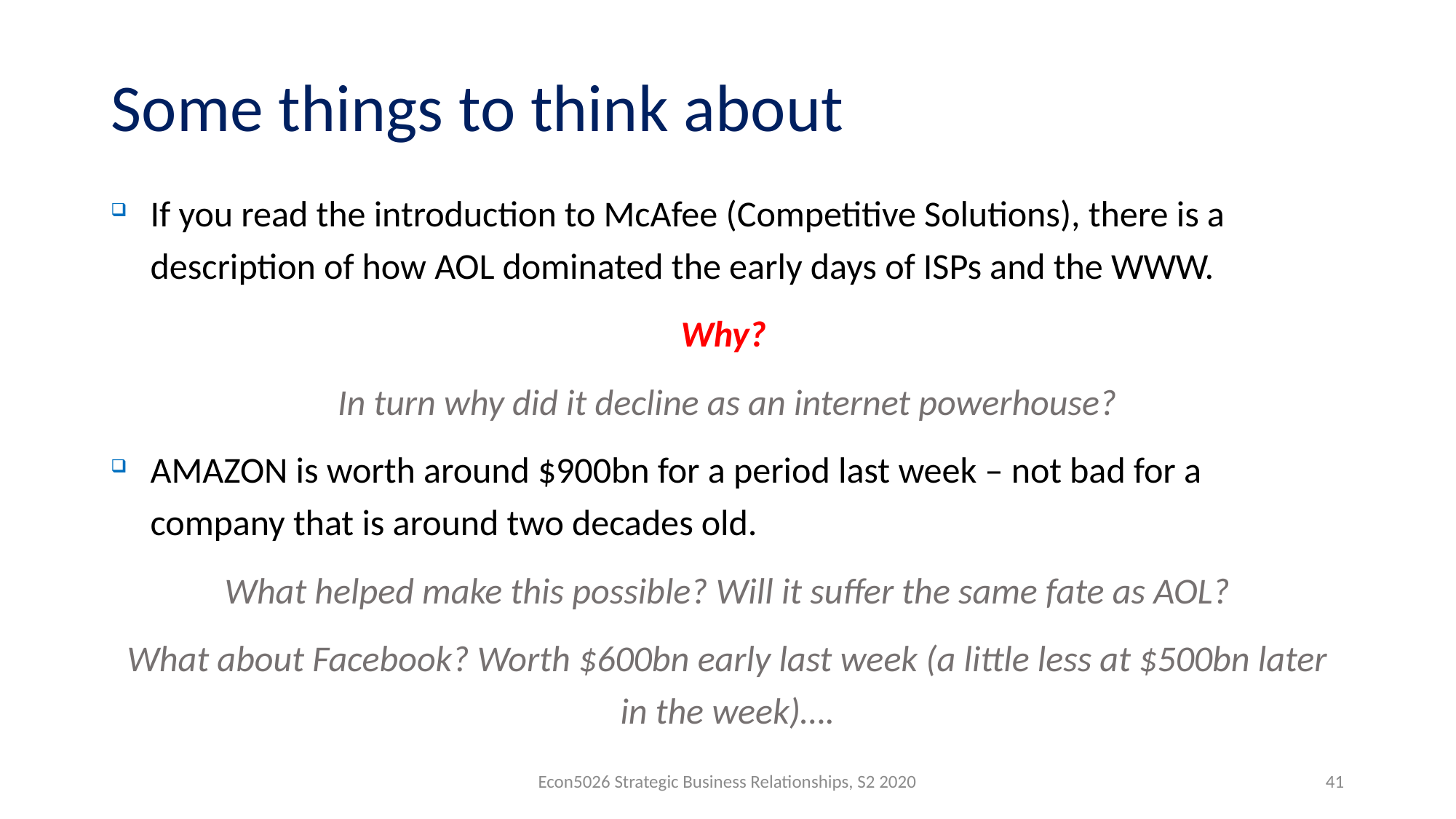

# Some things to think about
If you read the introduction to McAfee (Competitive Solutions), there is a description of how AOL dominated the early days of ISPs and the WWW.
Why?
In turn why did it decline as an internet powerhouse?
AMAZON is worth around $900bn for a period last week – not bad for a company that is around two decades old.
What helped make this possible? Will it suffer the same fate as AOL?
What about Facebook? Worth $600bn early last week (a little less at $500bn later in the week)….

Econ5026 Strategic Business Relationships, S2 2020
41